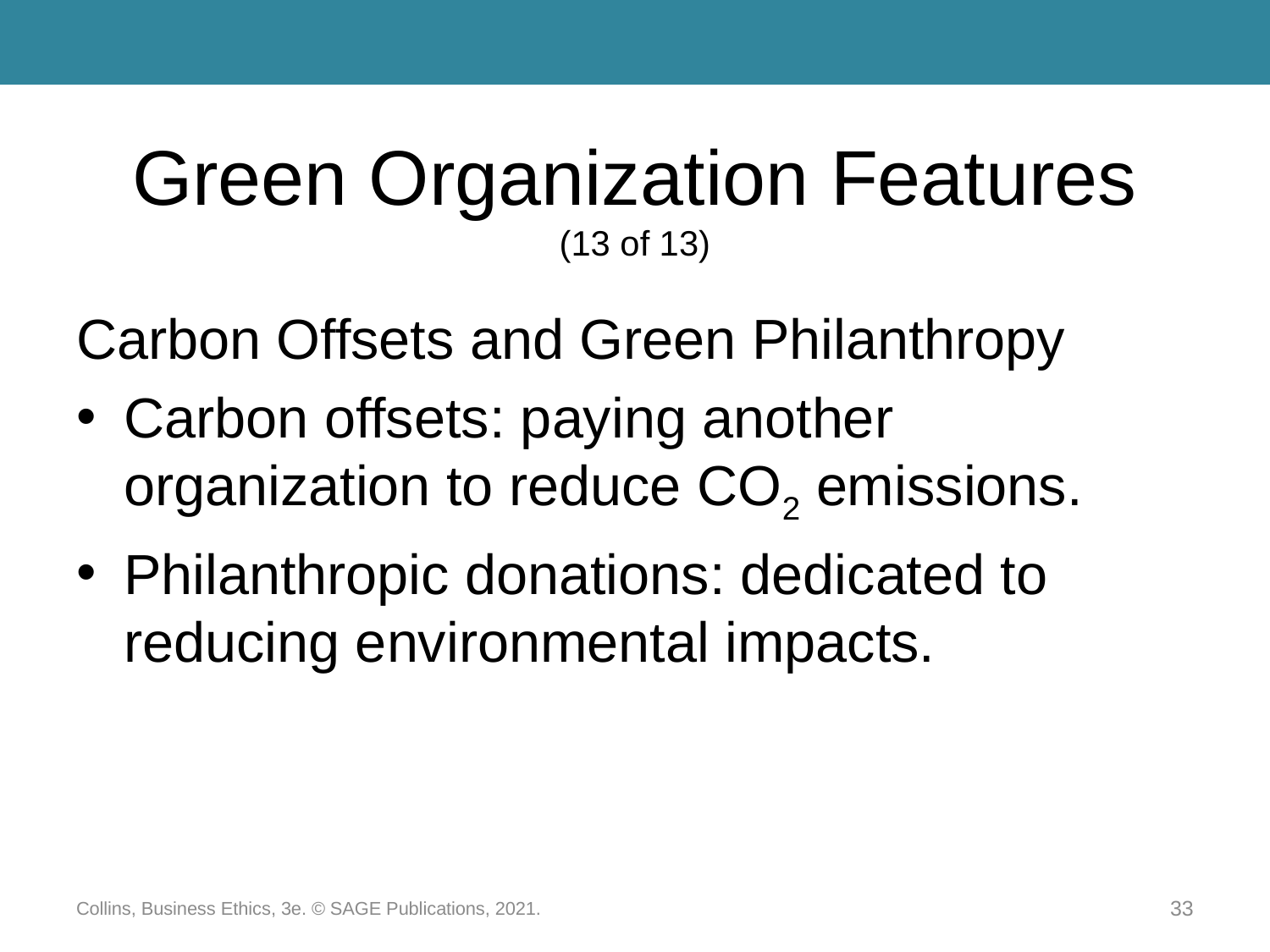

# Green Organization Features (13 of 13)
Carbon Offsets and Green Philanthropy
Carbon offsets: paying another organization to reduce CO2 emissions.
Philanthropic donations: dedicated to reducing environmental impacts.
Collins, Business Ethics, 3e. © SAGE Publications, 2021.
33